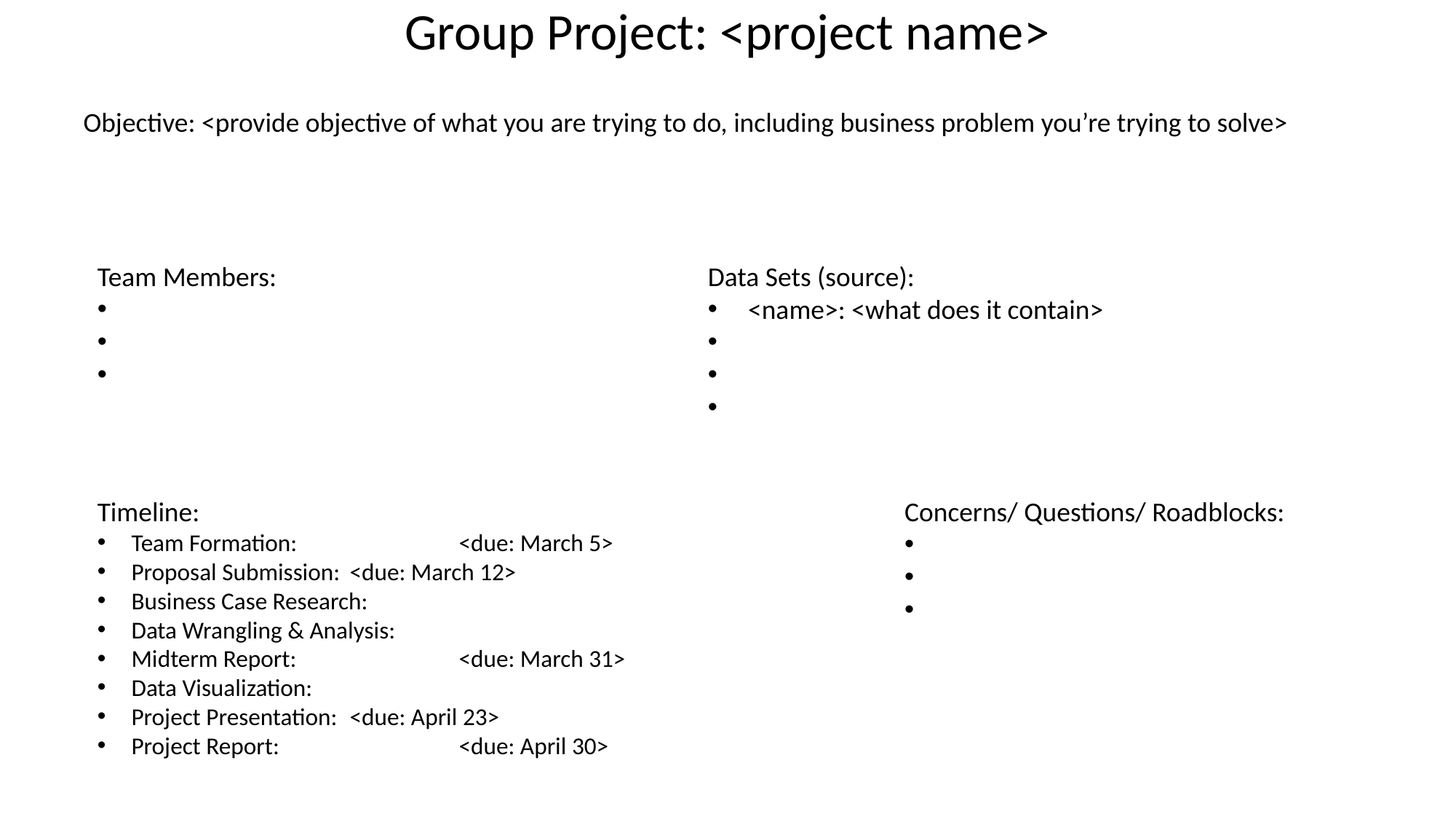

# Group Project: <project name>
Objective: <provide objective of what you are trying to do, including business problem you’re trying to solve>
Team Members:

Data Sets (source):
 <name>: <what does it contain>

Timeline:
Team Formation: 		<due: March 5>
Proposal Submission: 	<due: March 12>
Business Case Research:
Data Wrangling & Analysis:
Midterm Report:		<due: March 31>
Data Visualization:
Project Presentation:	<due: April 23>
Project Report:		<due: April 30>
Concerns/ Questions/ Roadblocks: